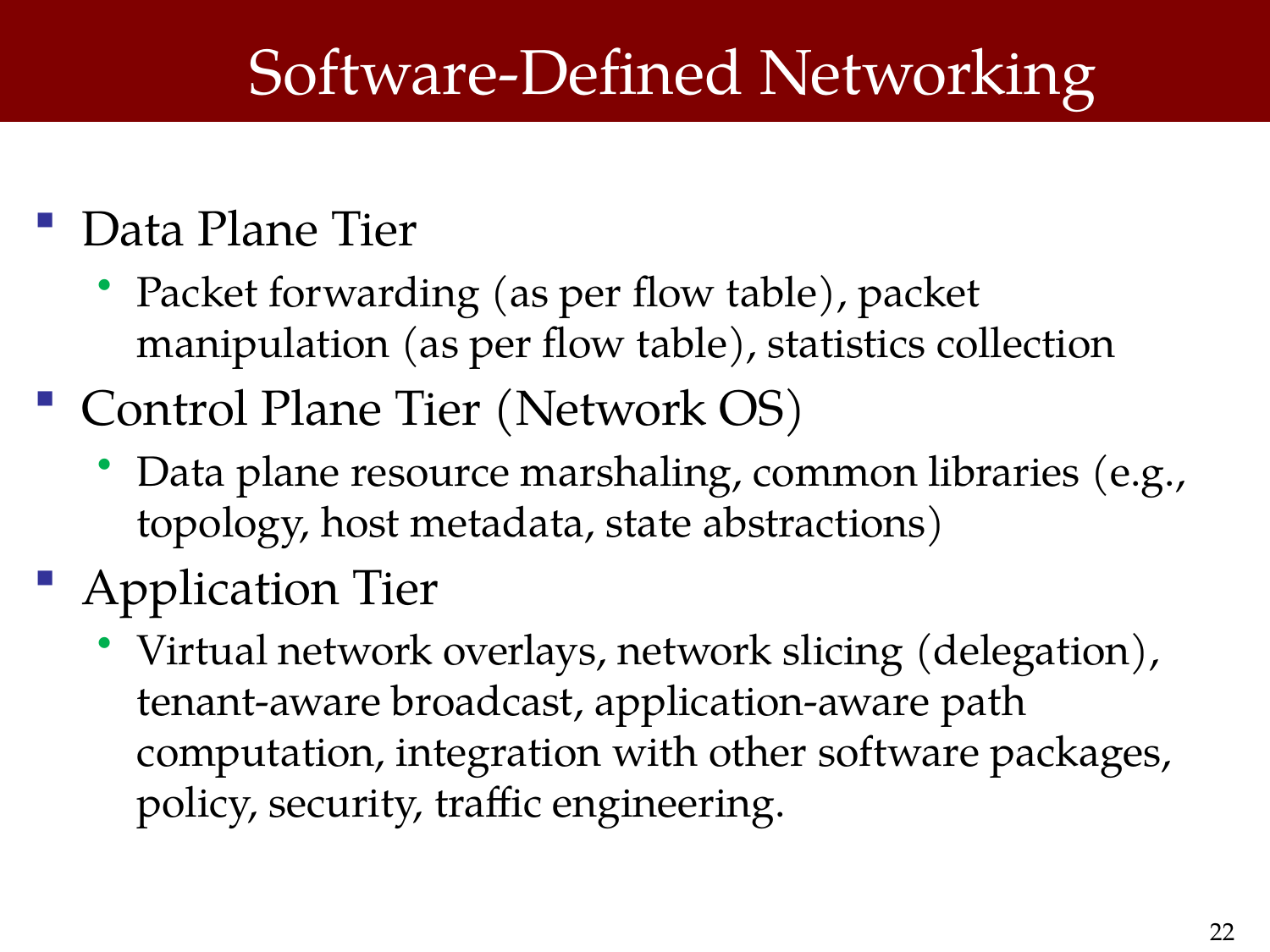

# Software-Defined Networking
Data Plane Tier
Packet forwarding (as per flow table), packet manipulation (as per flow table), statistics collection
Control Plane Tier (Network OS)
Data plane resource marshaling, common libraries (e.g., topology, host metadata, state abstractions)
Application Tier
Virtual network overlays, network slicing (delegation), tenant-aware broadcast, application-aware path computation, integration with other software packages, policy, security, traffic engineering.
22